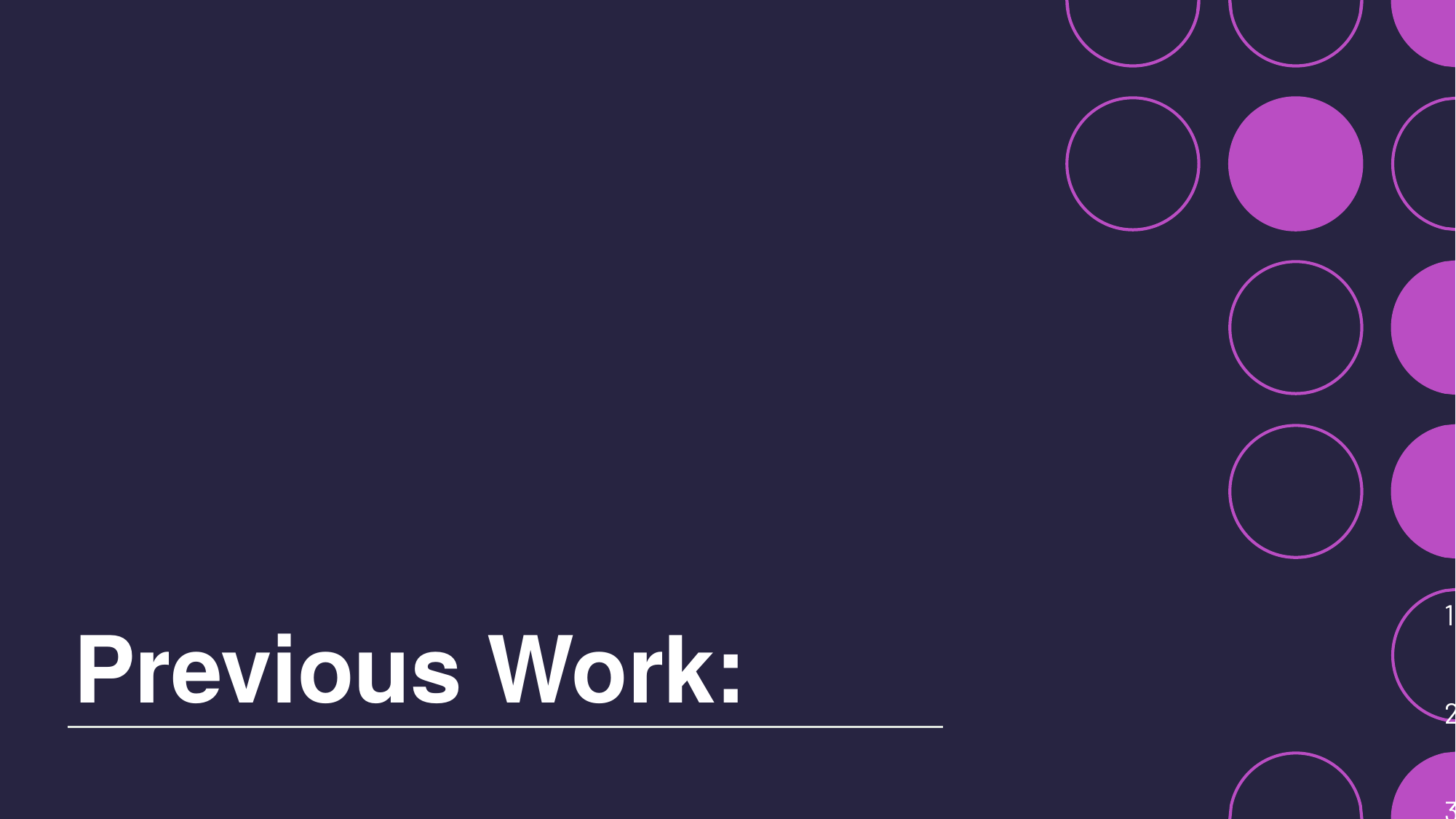

# Previous Work:
Convolutional Neural Networks (CNNs):
Widely used for medical image analysis and cancer classification.
Transfer Learning:
Utilizes pre-trained models (e.g., VGG, ResNet) to enhance performance.
Ensemble Methods:
Combines multiple models to improve accuracy and robustness.
Data Augmentation and Preprocessing:
Employs techniques like rotation, flipping, and normalization to increase data diversity and handle variations.
Evaluation Metrics and Benchmarks:
Standard metrics (accuracy, precision, recall, F1-score) and public benchmarks (e.g., Kaggle competitions) guide model assessment and comparison.